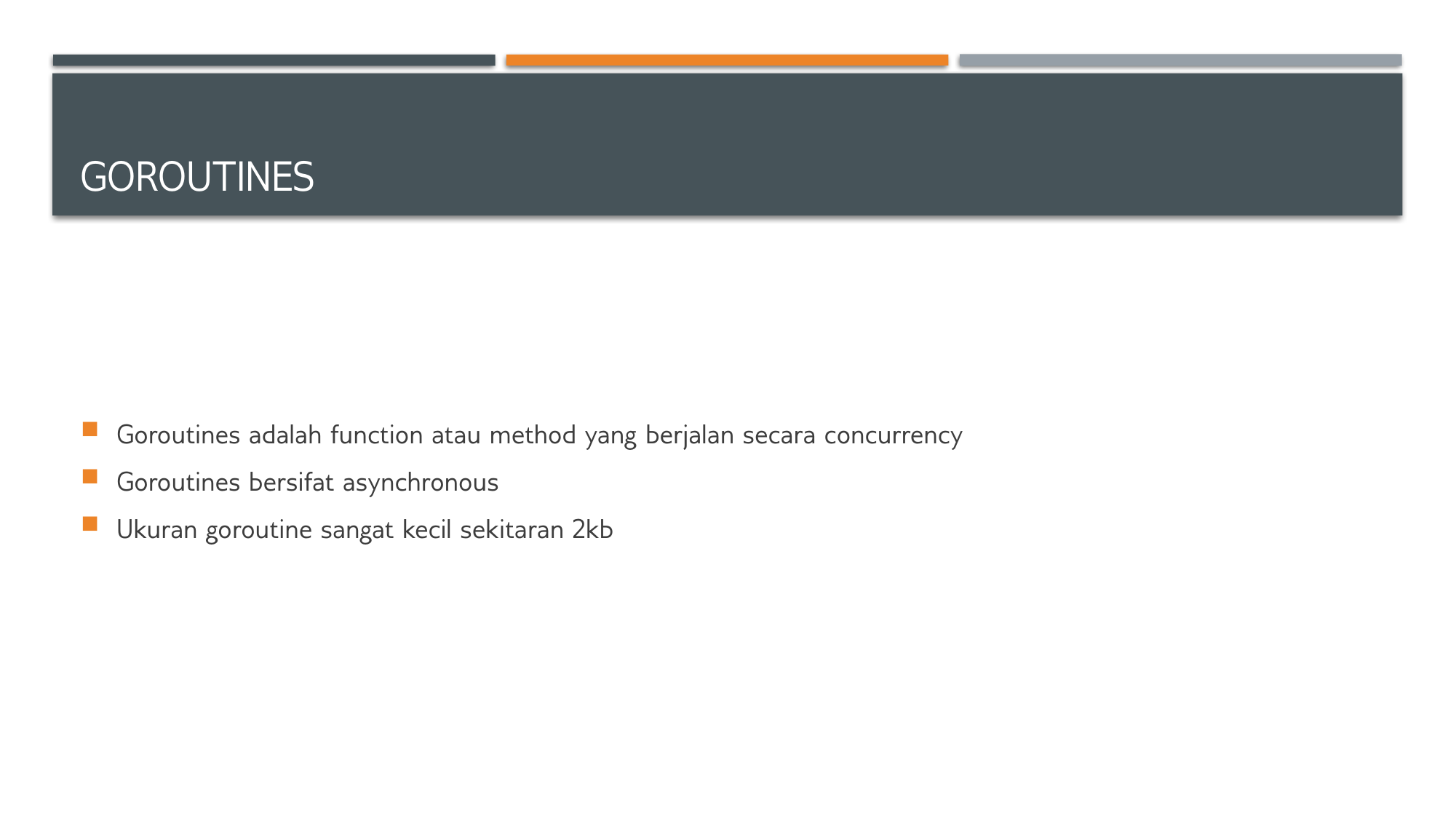

# GoRoutines
Goroutines adalah function atau method yang berjalan secara concurrency
Goroutines bersifat asynchronous
Ukuran goroutine sangat kecil sekitaran 2kb